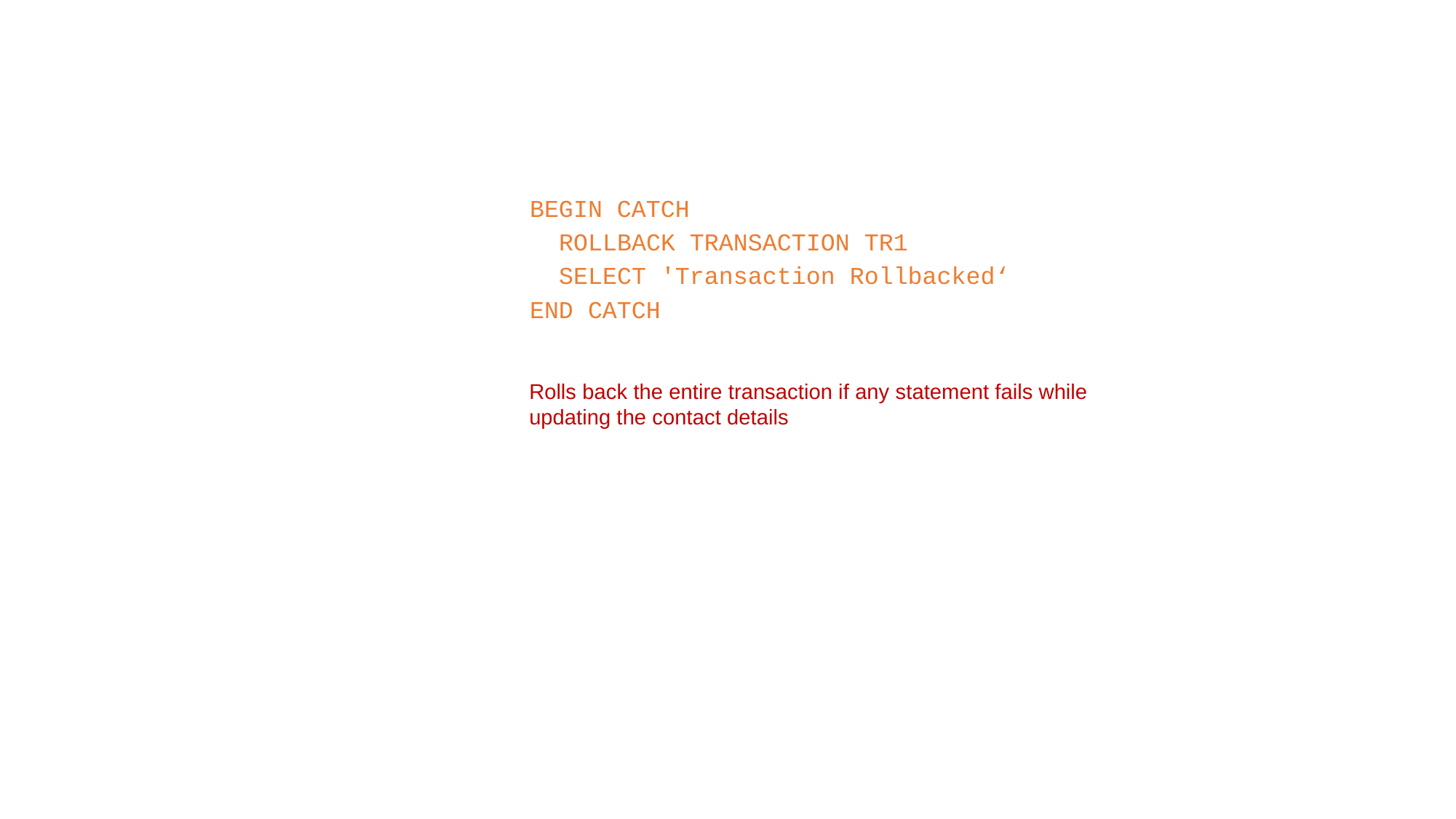

Reverting Transactions (Contd.)
BEGIN CATCH
  ROLLBACK TRANSACTION TR1
  SELECT 'Transaction Rollbacked‘
END CATCH

Rolls back the entire transaction if any statement fails while updating the contact details